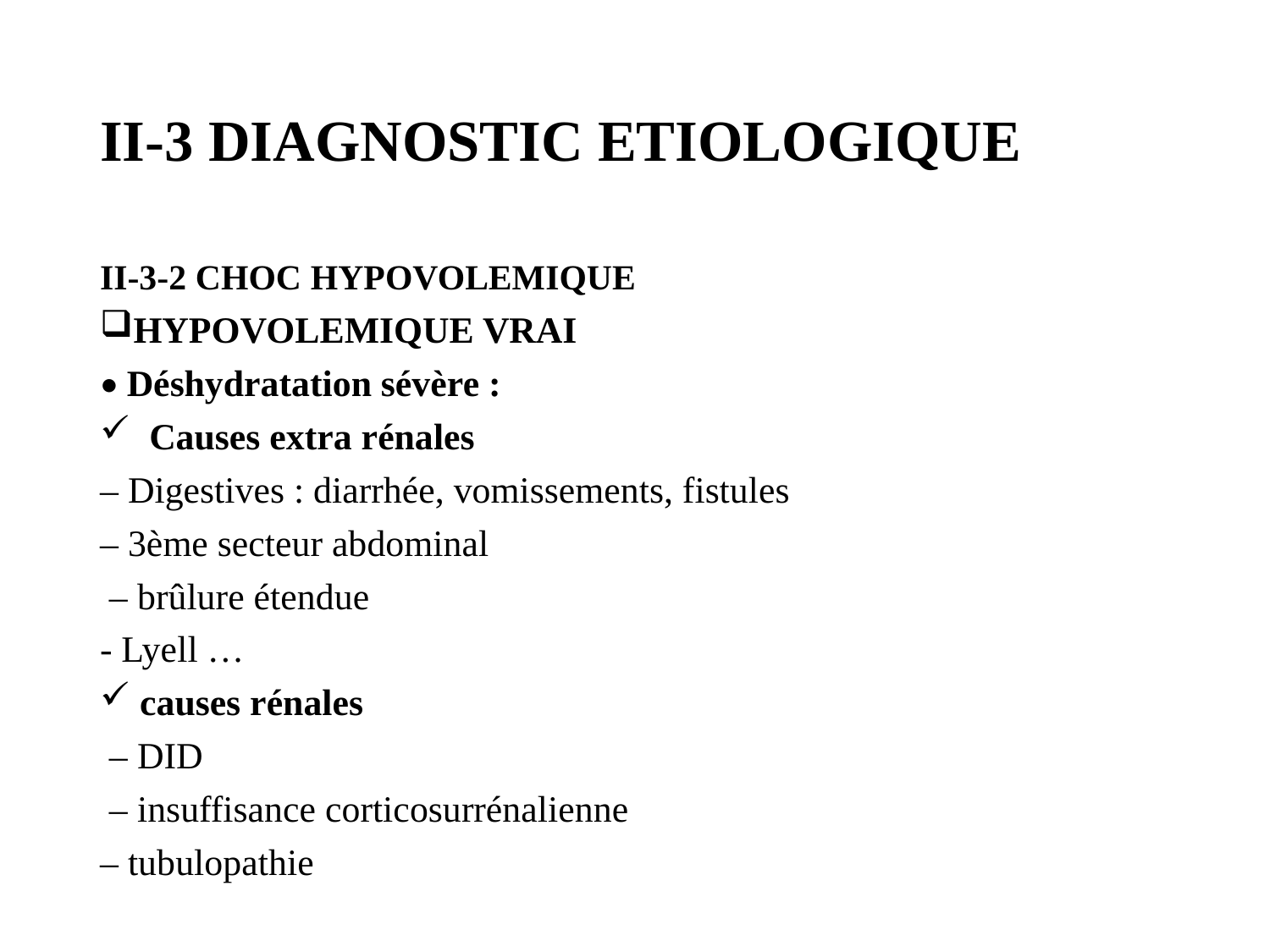

# II-3 DIAGNOSTIC ETIOLOGIQUE
II-3-2 CHOC HYPOVOLEMIQUE
HYPOVOLEMIQUE VRAI
• Déshydratation sévère :
  Causes extra rénales
– Digestives : diarrhée, vomissements, fistules
– 3ème secteur abdominal
 – brûlure étendue
- Lyell …
 causes rénales
 – DID
 – insuffisance corticosurrénalienne
– tubulopathie